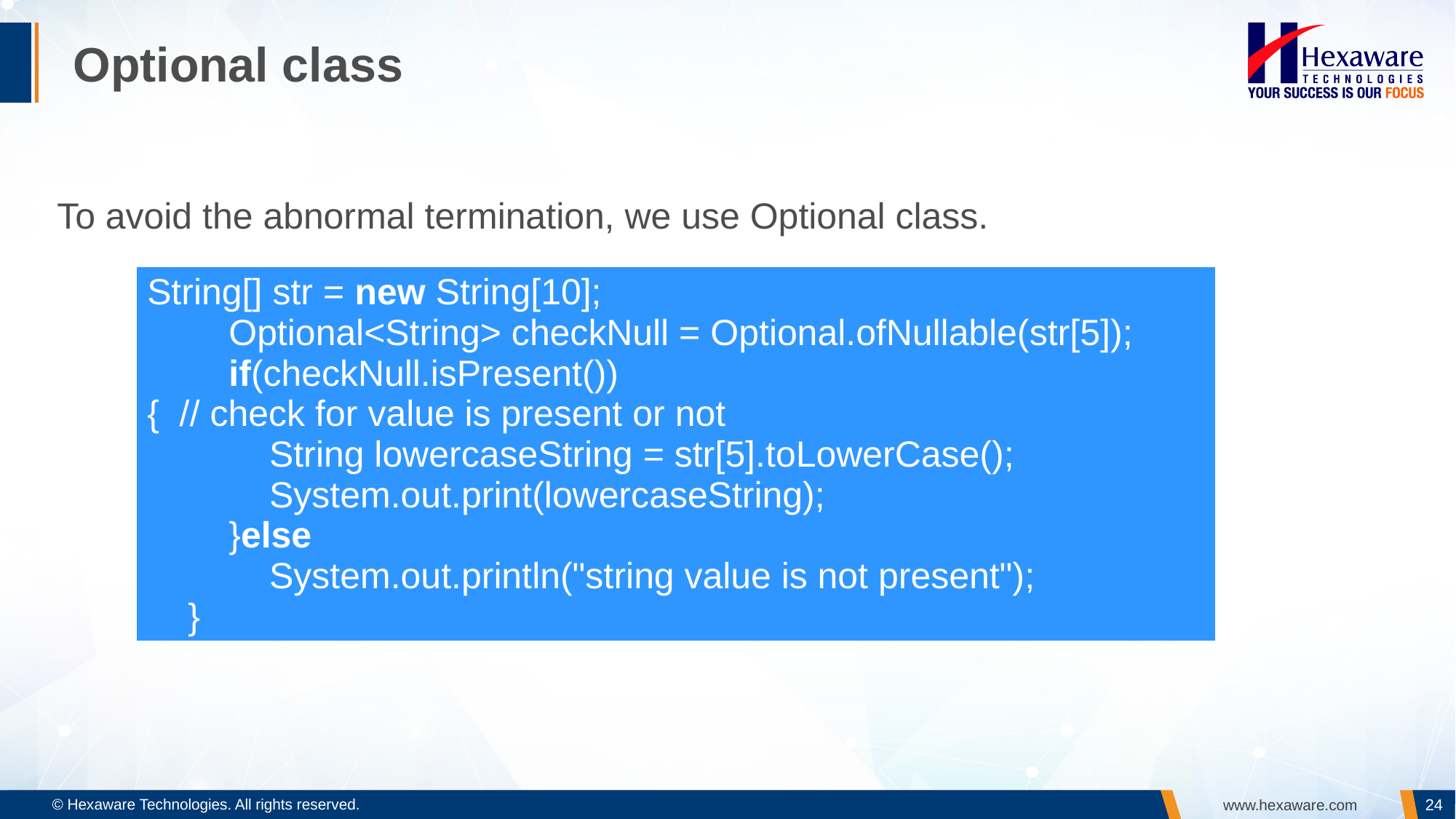

# Optional class
To avoid the abnormal termination, we use Optional class.
| String[] str = new String[10];           Optional<String> checkNull = Optional.ofNullable(str[5]);           if(checkNull.isPresent()){  // check for value is present or not               String lowercaseString = str[5].toLowerCase();               System.out.print(lowercaseString);           }else               System.out.println("string value is not present");       } |
| --- |